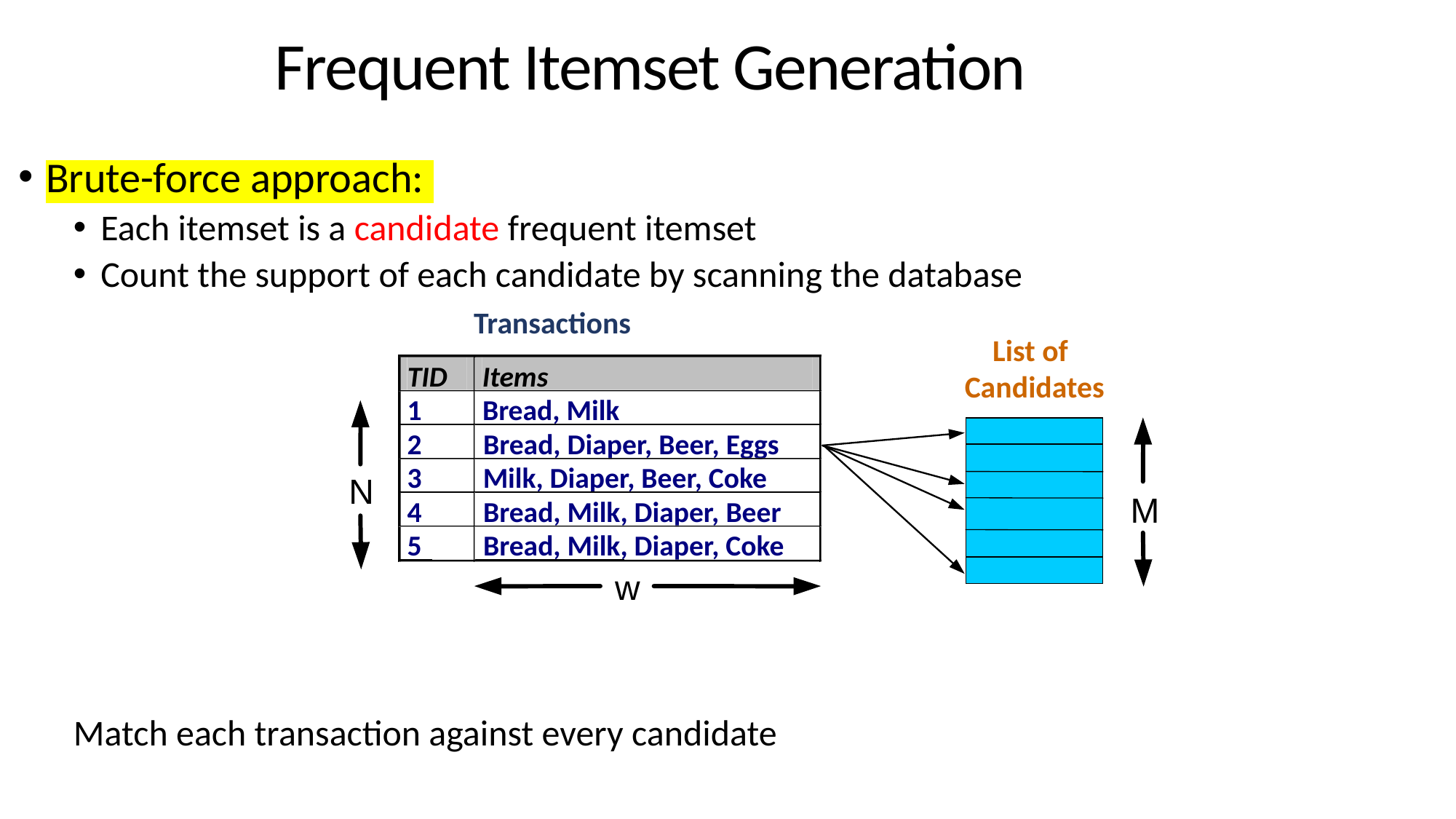

# Frequent Itemset Generation
Brute-force approach:
Each itemset is a candidate frequent itemset
Count the support of each candidate by scanning the database

Match each transaction against every candidate

Frequent itemset generation is computationally expensive in large datasets

Transactions

List of

TID

Items

1

Bread, Milk

2

Bread, Diaper, Beer, Eggs

3

Milk, Diaper, Beer, Coke

4

Bread, Milk, Diaper, Beer

5

Bread, Milk, Diaper, Coke

Candidates

N

M

w